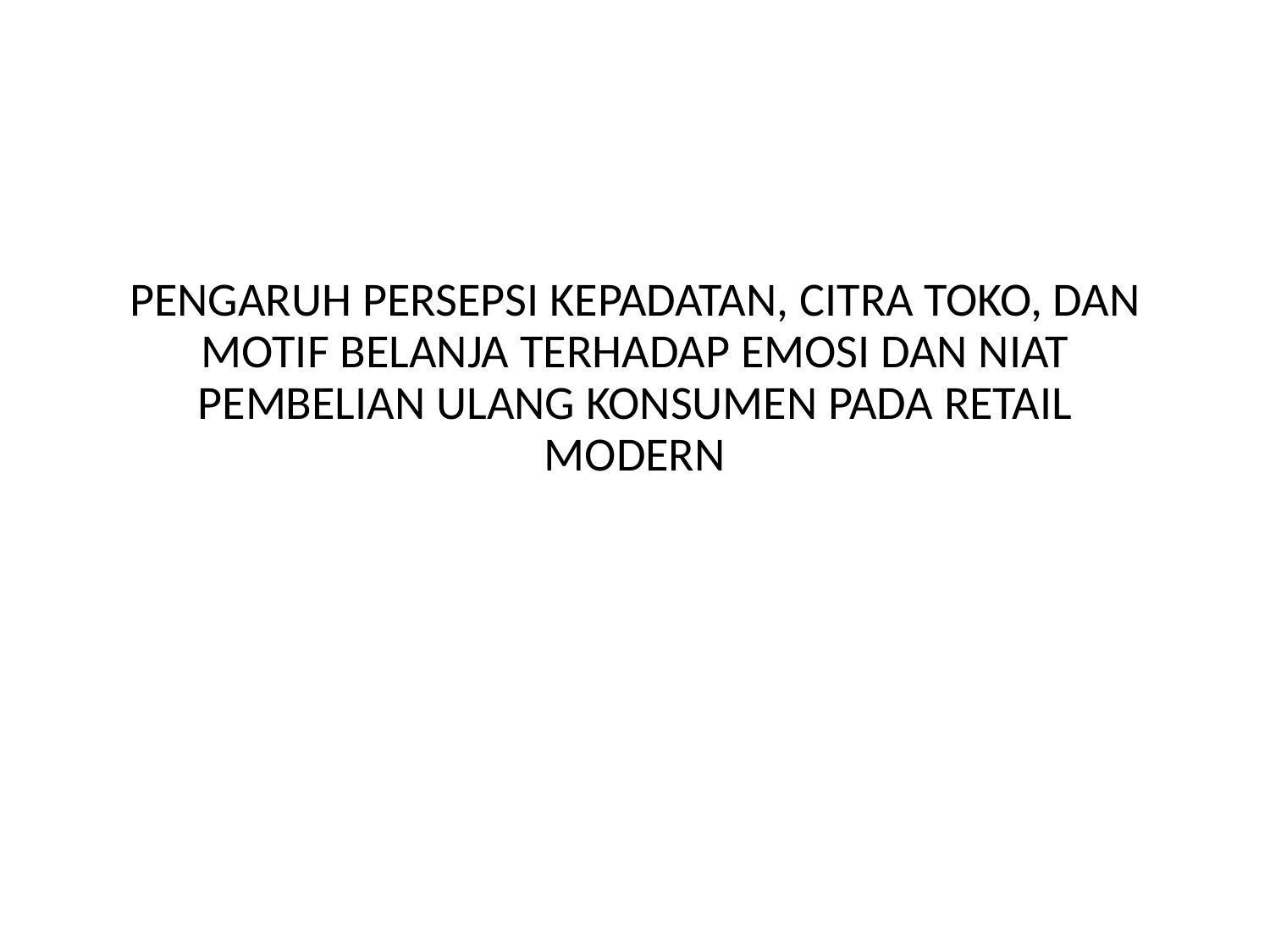

# PENGARUH PERSEPSI KEPADATAN, CITRA TOKO, DAN MOTIF BELANJA TERHADAP EMOSI DAN NIAT PEMBELIAN ULANG KONSUMEN PADA RETAIL MODERN